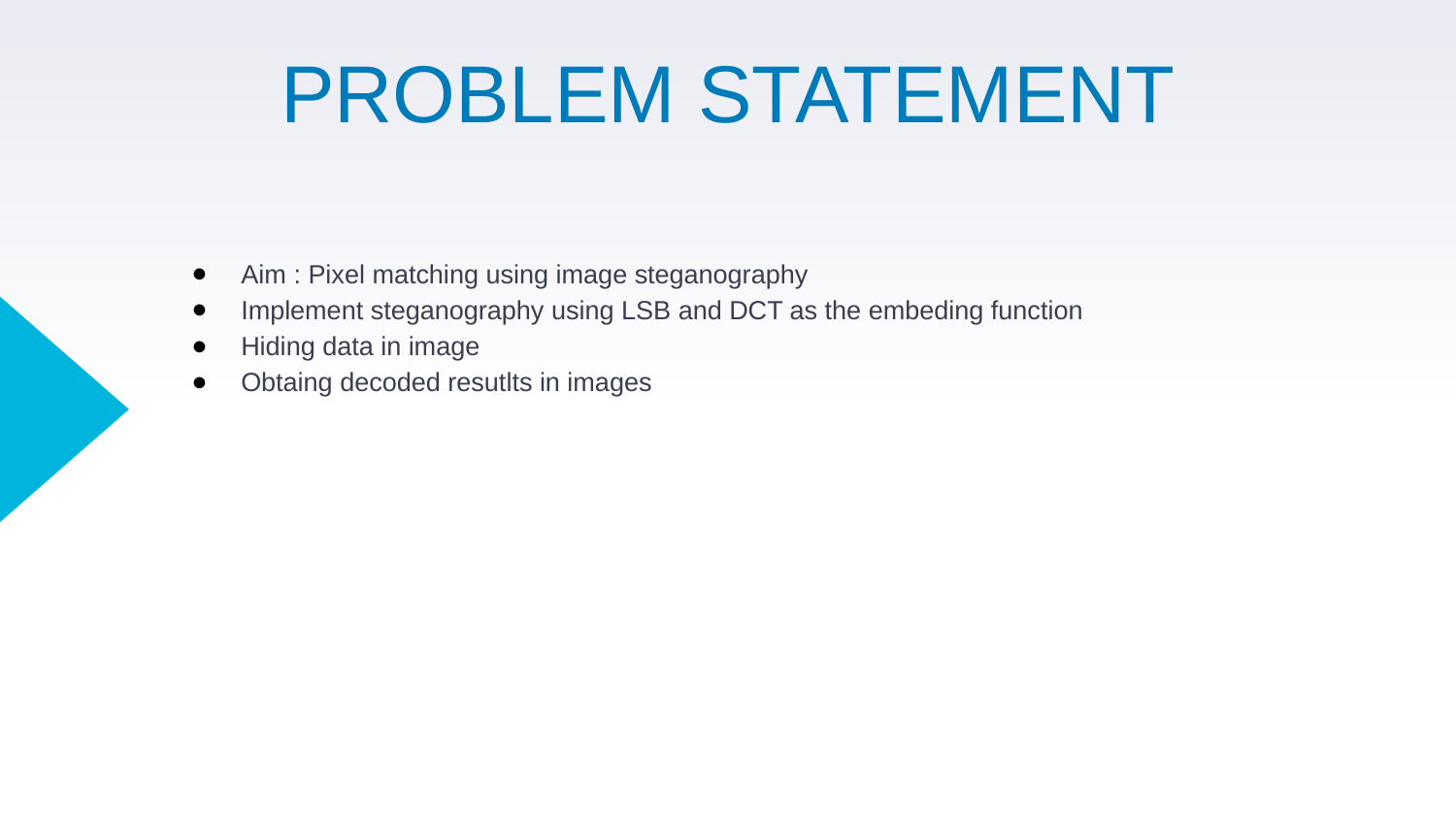

# PROBLEM STATEMENT
Aim : Pixel matching using image steganography
Implement steganography using LSB and DCT as the embeding function
Hiding data in image
Obtaing decoded resutlts in images